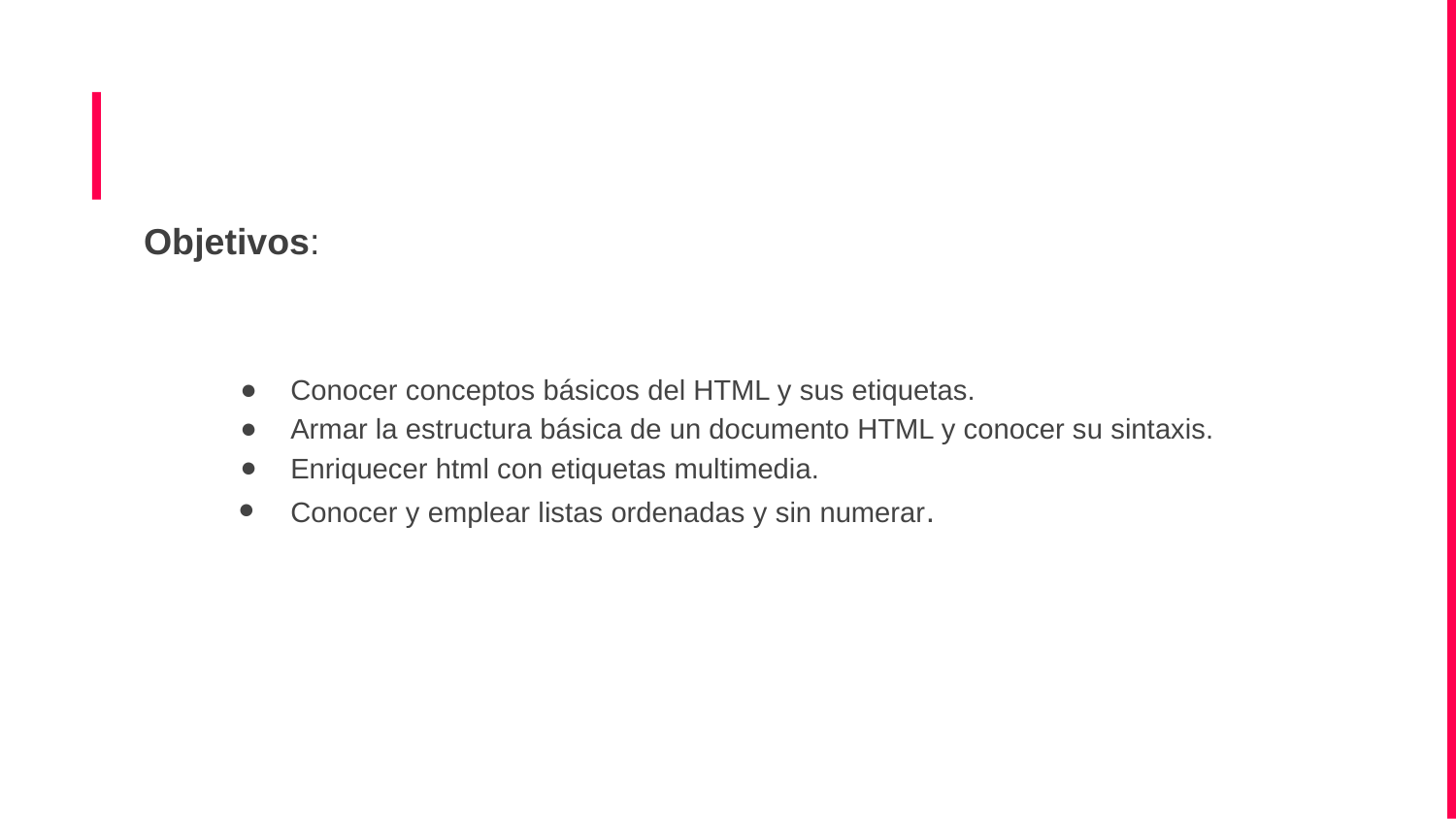

Objetivos:

Conocer conceptos básicos del HTML y sus etiquetas.
Armar la estructura básica de un documento HTML y conocer su sintaxis.
Enriquecer html con etiquetas multimedia.
Conocer y emplear listas ordenadas y sin numerar.